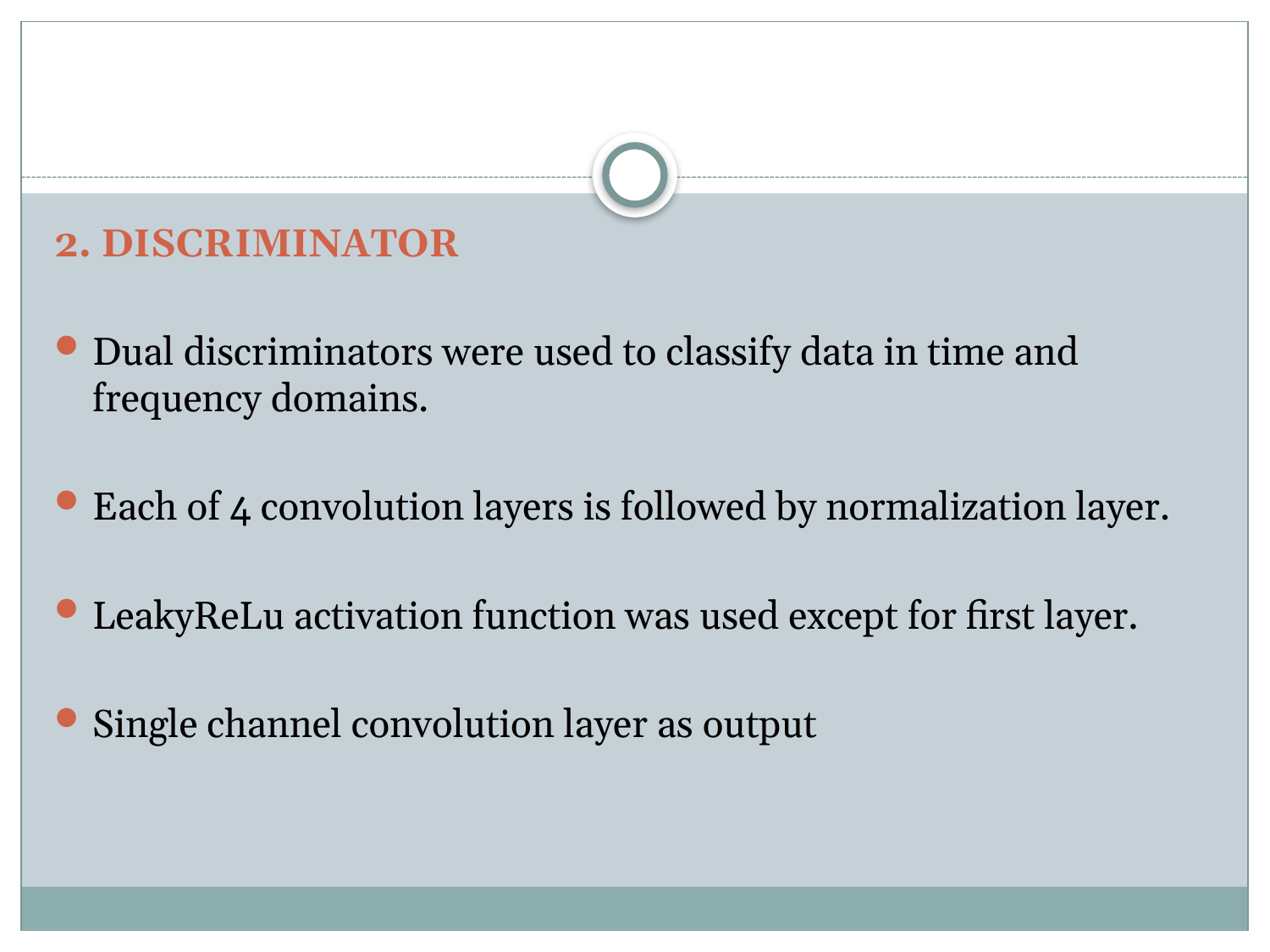

#
2. DISCRIMINATOR

Dual discriminators were used to classify data in time and frequency domains.

Each of 4 convolution layers is followed by normalization layer.

LeakyReLu activation function was used except for first layer.

Single channel convolution layer as output